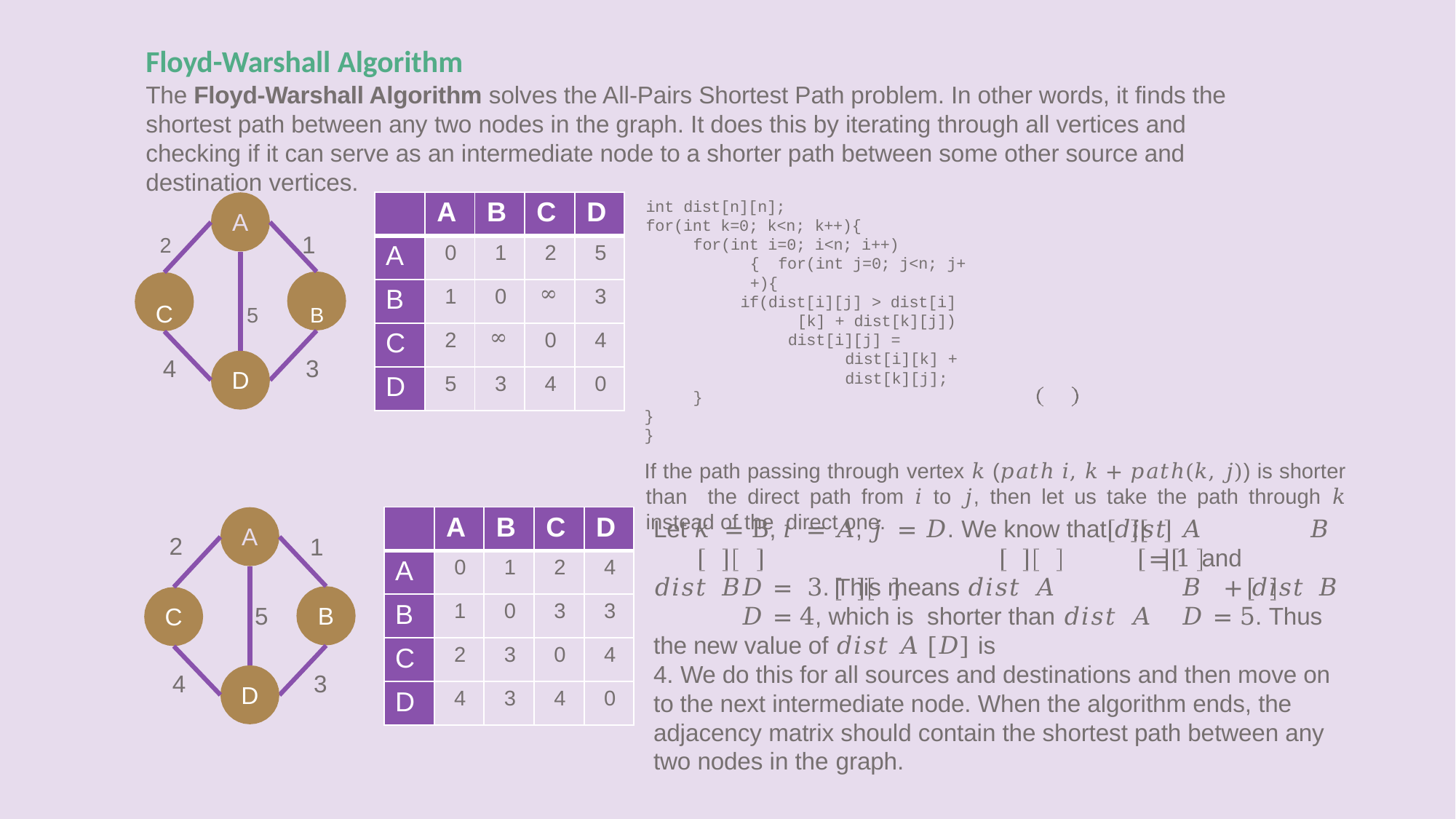

# Floyd-Warshall Algorithm
The Floyd-Warshall Algorithm solves the All-Pairs Shortest Path problem. In other words, it finds the  shortest path between any two nodes in the graph. It does this by iterating through all vertices and  checking if it can serve as an intermediate node to a shorter path between some other source and  destination vertices.
|  | A | B | C | D |
| --- | --- | --- | --- | --- |
| A | 0 | 1 | 2 | 5 |
| B | 1 | 0 | ∞ | 3 |
| C | 2 | ∞ | 0 | 4 |
| D | 5 | 3 | 4 | 0 |

int dist[n][n];  for(int k=0; k<n; k++){
for(int i=0; i<n; i++){  for(int j=0; j<n; j++){
if(dist[i][j] > dist[i][k] + dist[k][j])
dist[i][j] = dist[i][k] + dist[k][j];
}
}
}
If the path passing through vertex 𝑘 (𝑝𝑎𝑡ℎ 𝑖, 𝑘 + 𝑝𝑎𝑡ℎ(𝑘, 𝑗)) is shorter than  the direct path from 𝑖 to 𝑗, then let us take the path through 𝑘 instead of the  direct one.
A
2	1

C	5	B

4	3
D

|  | A | B | C | D |
| --- | --- | --- | --- | --- |
| A | 0 | 1 | 2 | 4 |
| B | 1 | 0 | 3 | 3 |
| C | 2 | 3 | 0 | 4 |
| D | 4 | 3 | 4 | 0 |

Let 𝑘  = B, 𝑖  = 𝐴, 𝑗  = 𝐷. We know that 𝑑𝑖𝑠𝑡 𝐴	𝐵	= 1 and
𝑑𝑖𝑠𝑡 𝐵	𝐷	=  3. This means 𝑑𝑖𝑠𝑡 𝐴	𝐵   + 𝑑𝑖𝑠𝑡 𝐵	𝐷	= 4, which is  shorter than 𝑑𝑖𝑠𝑡 𝐴	𝐷	= 5. Thus the new value of 𝑑𝑖𝑠𝑡 𝐴 [𝐷] is
4. We do this for all sources and destinations and then move on  to the next intermediate node. When the algorithm ends, the  adjacency matrix should contain the shortest path between any  two nodes in the graph.

A

2
1

5
B

C

4
3
D